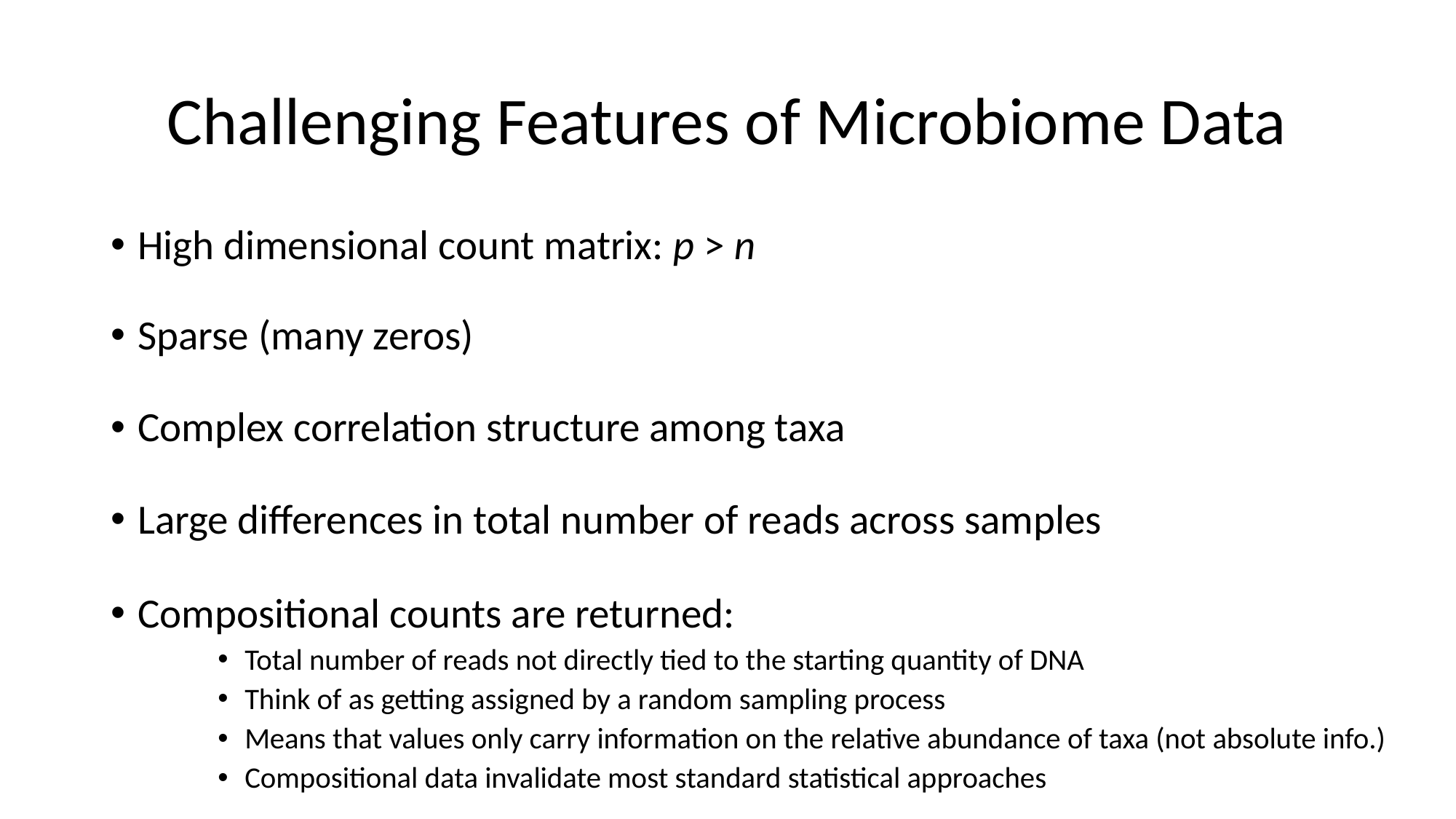

# Challenging Features of Microbiome Data
High dimensional count matrix: p > n

Sparse (many zeros)

Complex correlation structure among taxa

Large differences in total number of reads across samples

Compositional counts are returned:
Total number of reads not directly tied to the starting quantity of DNA
Think of as getting assigned by a random sampling process
Means that values only carry information on the relative abundance of taxa (not absolute info.)
Compositional data invalidate most standard statistical approaches